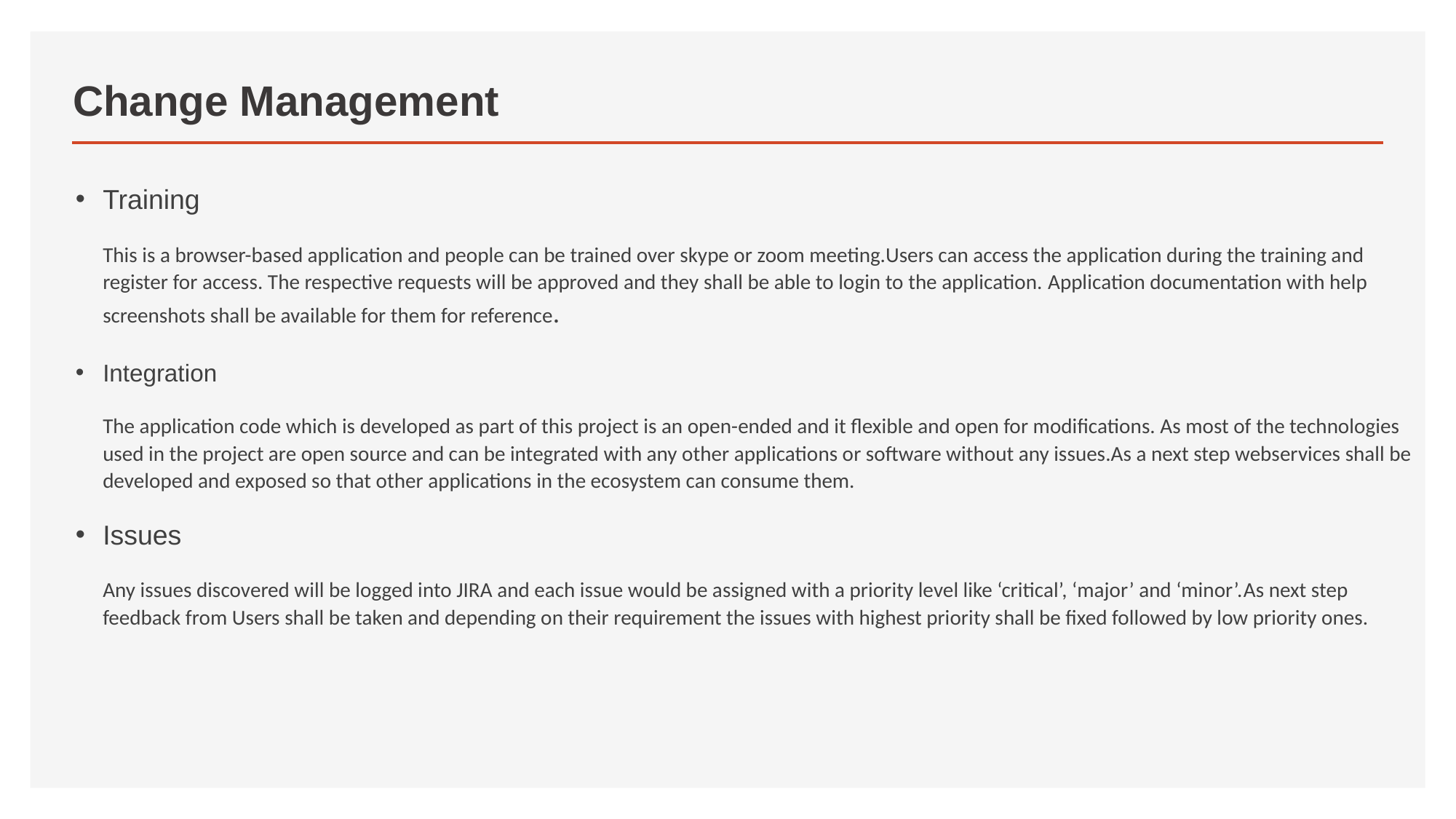

# Change Management
Training
This is a browser-based application and people can be trained over skype or zoom meeting.Users can access the application during the training and register for access. The respective requests will be approved and they shall be able to login to the application. Application documentation with help screenshots shall be available for them for reference.
Integration
The application code which is developed as part of this project is an open-ended and it flexible and open for modifications. As most of the technologies used in the project are open source and can be integrated with any other applications or software without any issues.As a next step webservices shall be developed and exposed so that other applications in the ecosystem can consume them.
Issues
Any issues discovered will be logged into JIRA and each issue would be assigned with a priority level like ‘critical’, ‘major’ and ‘minor’.As next step feedback from Users shall be taken and depending on their requirement the issues with highest priority shall be fixed followed by low priority ones.